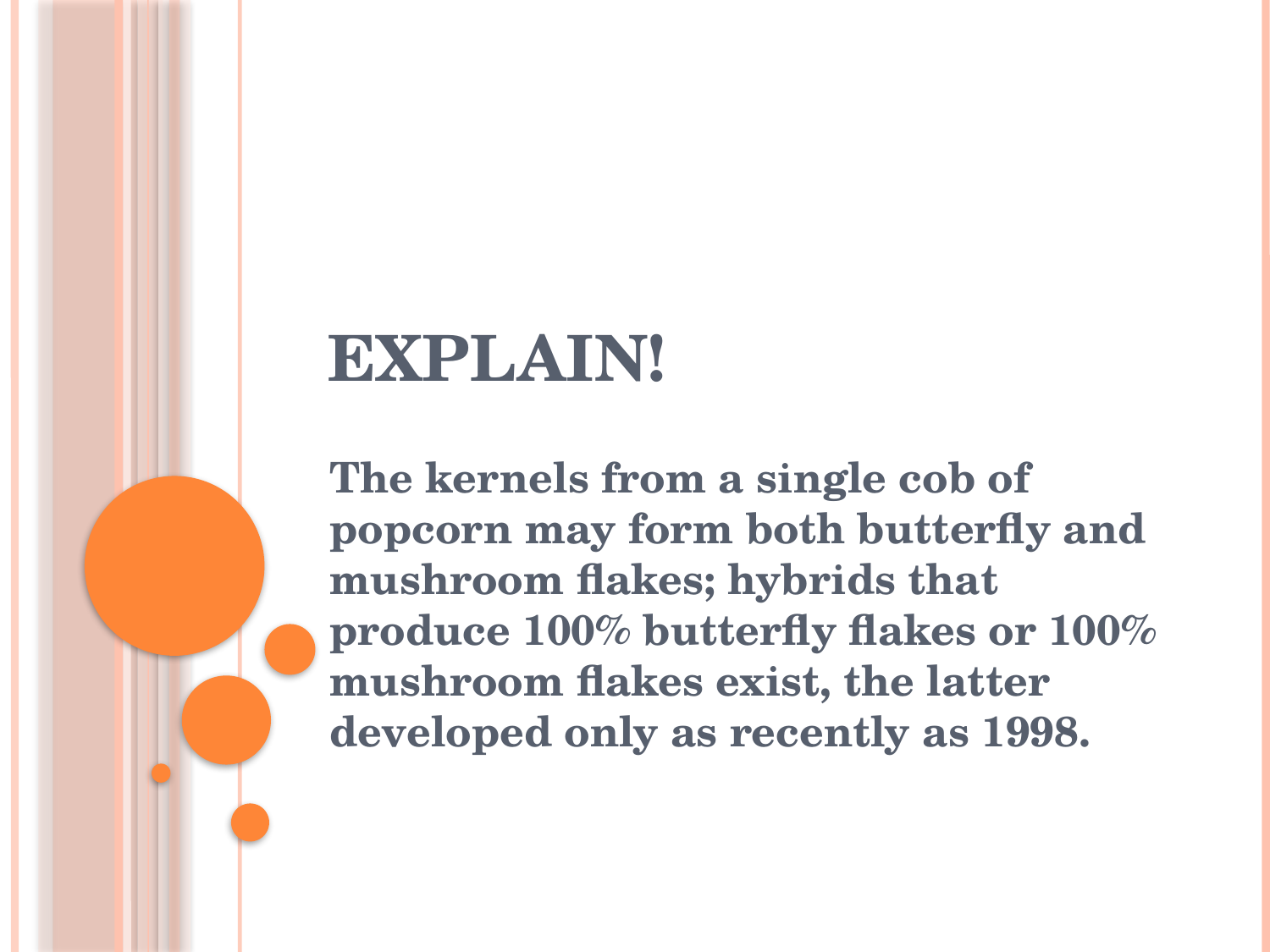

# explain!
The kernels from a single cob of popcorn may form both butterfly and mushroom flakes; hybrids that produce 100% butterfly flakes or 100% mushroom flakes exist, the latter developed only as recently as 1998.